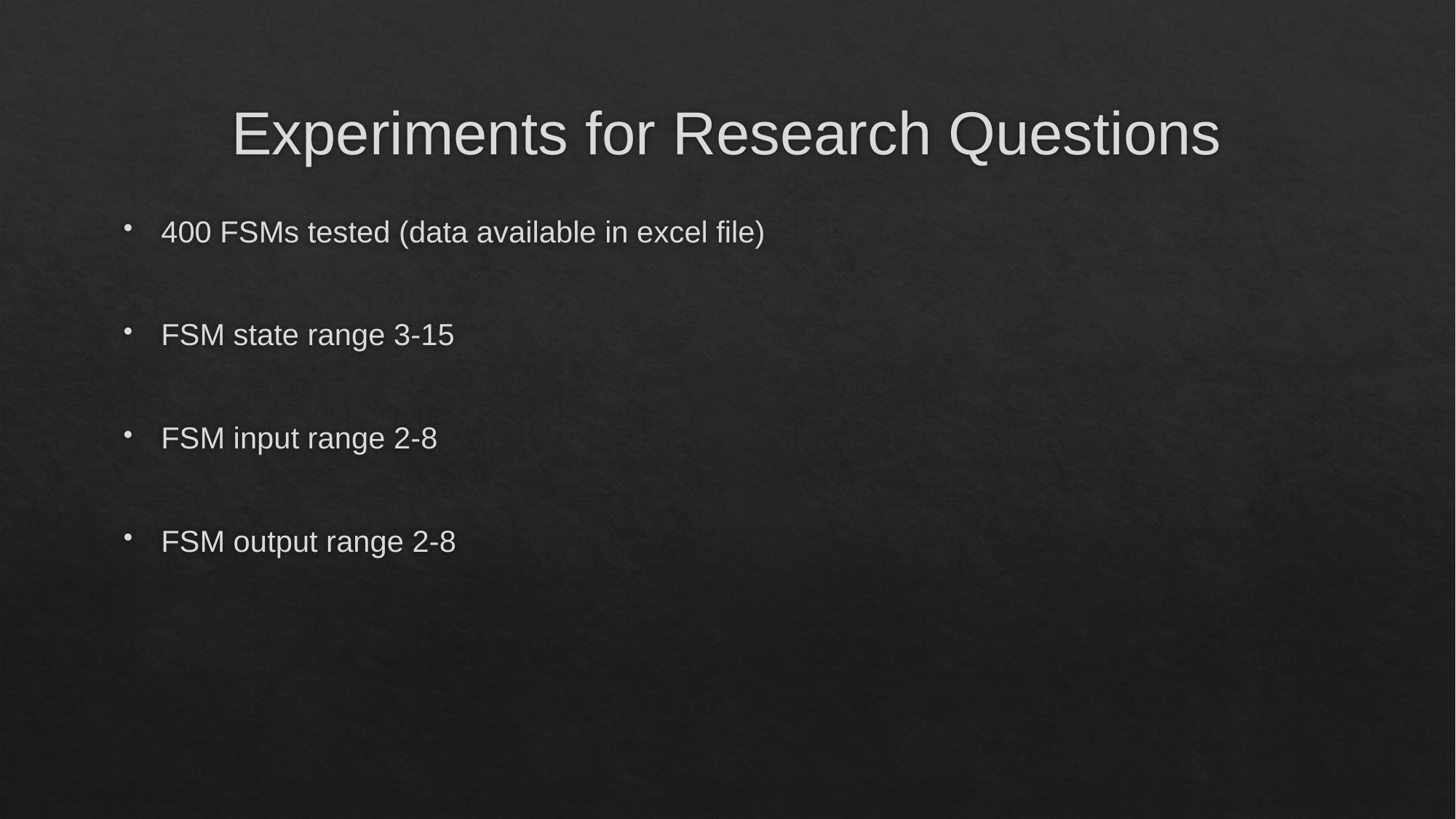

# Experiments for Research Questions
400 FSMs tested (data available in excel file)

FSM state range 3-15

FSM input range 2-8

FSM output range 2-8